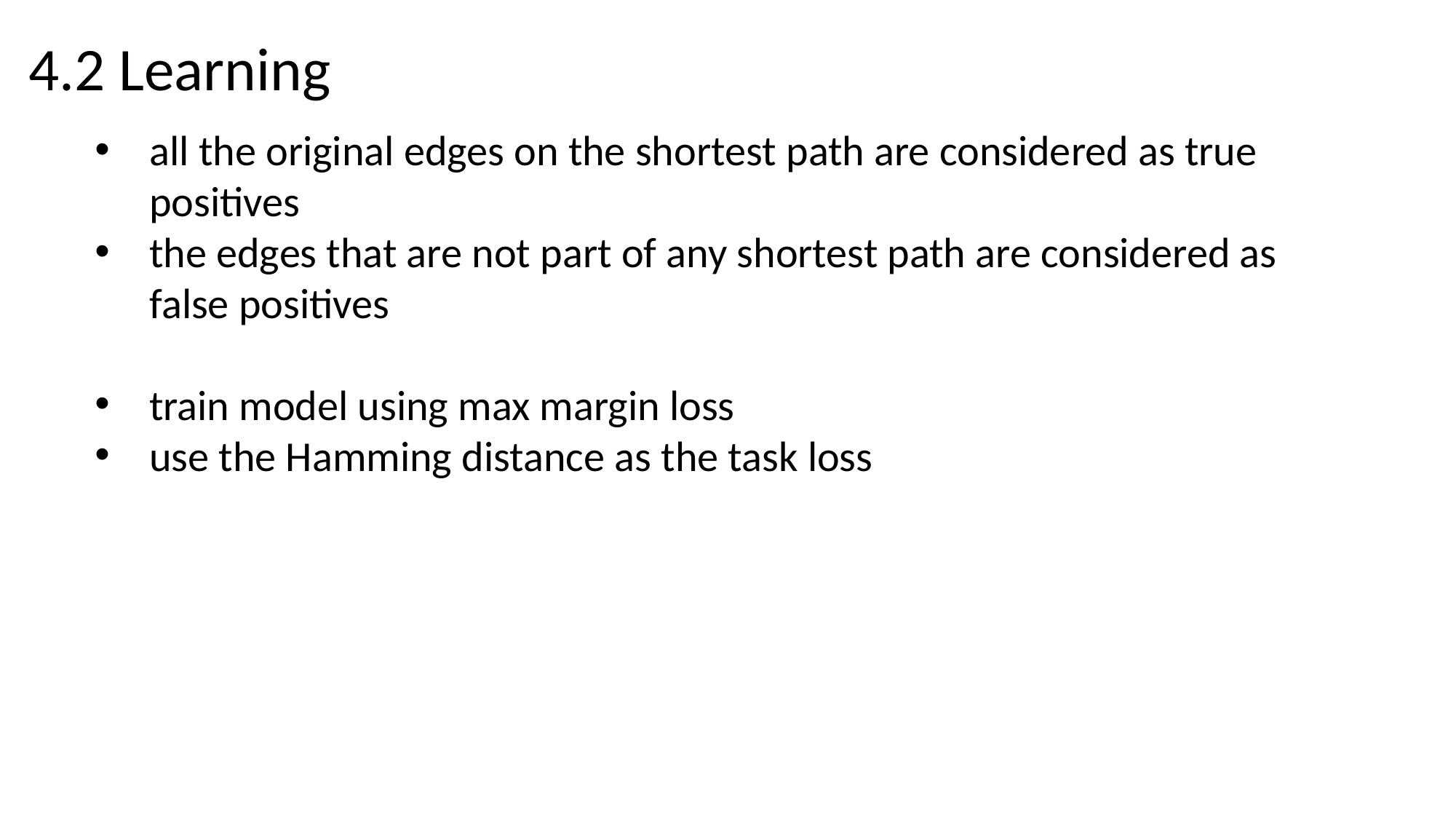

4.2 Learning
all the original edges on the shortest path are considered as true positives
the edges that are not part of any shortest path are considered as false positives

train model using max margin loss
use the Hamming distance as the task loss